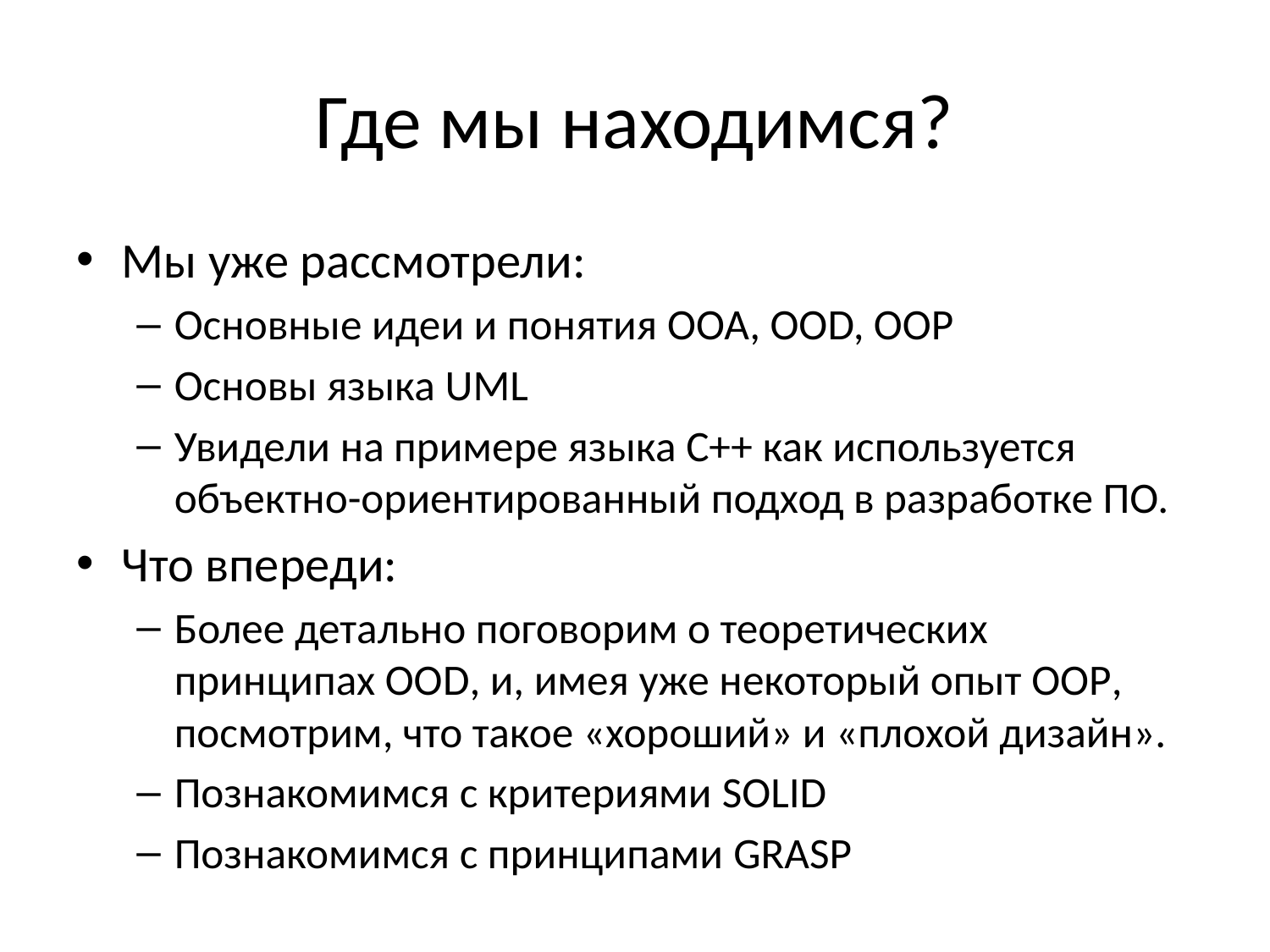

# Где мы находимся?
Мы уже рассмотрели:
Основные идеи и понятия OOA, OOD, OOP
Основы языка UML
Увидели на примере языка C++ как используется объектно-ориентированный подход в разработке ПО.
Что впереди:
Более детально поговорим о теоретических принципах ООD, и, имея уже некоторый опыт OOP, посмотрим, что такое «хороший» и «плохой дизайн».
Познакомимся с критериями SOLID
Познакомимся с принципами GRASP